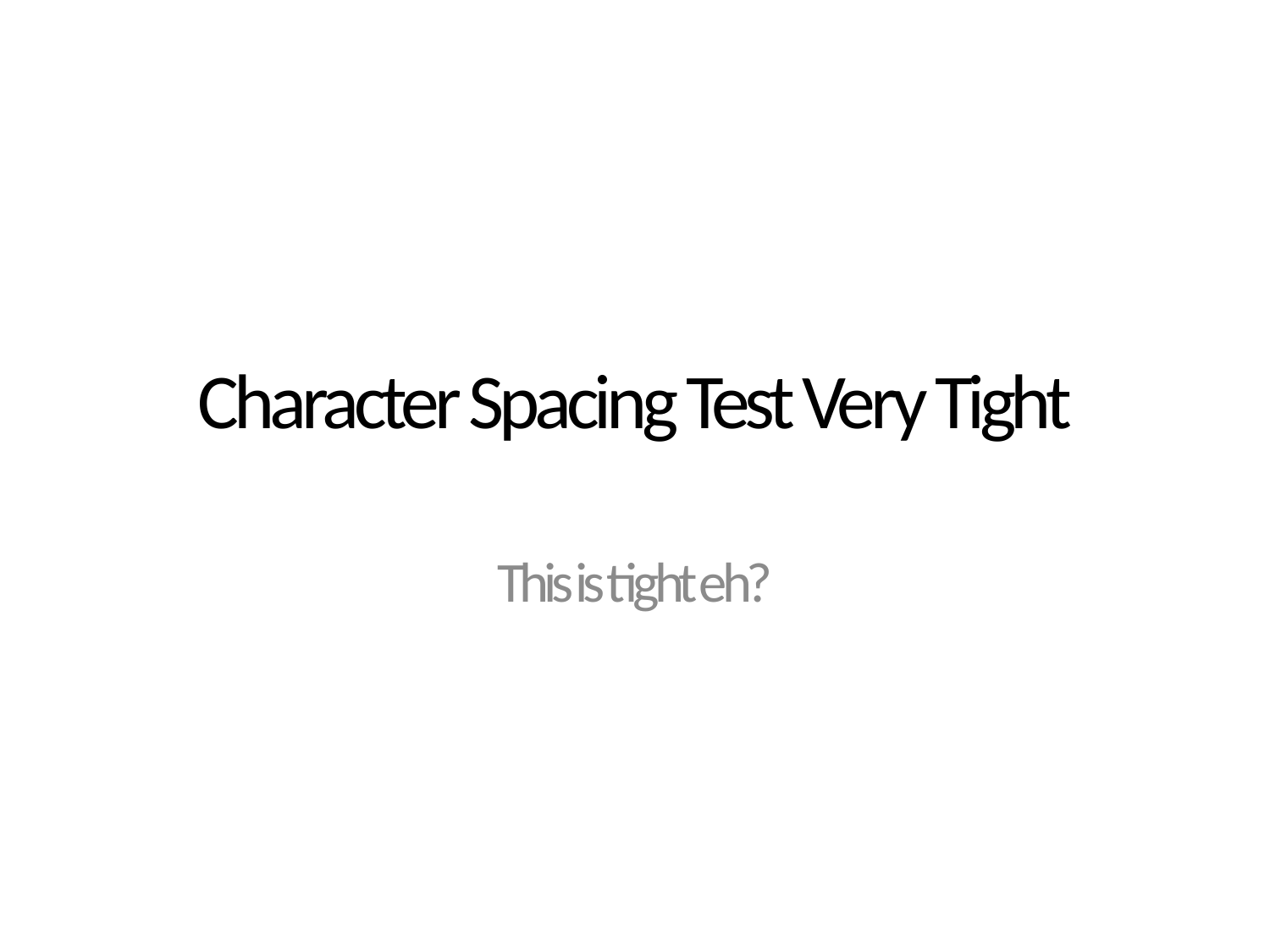

# Character Spacing Test Very Tight
This is tight eh?